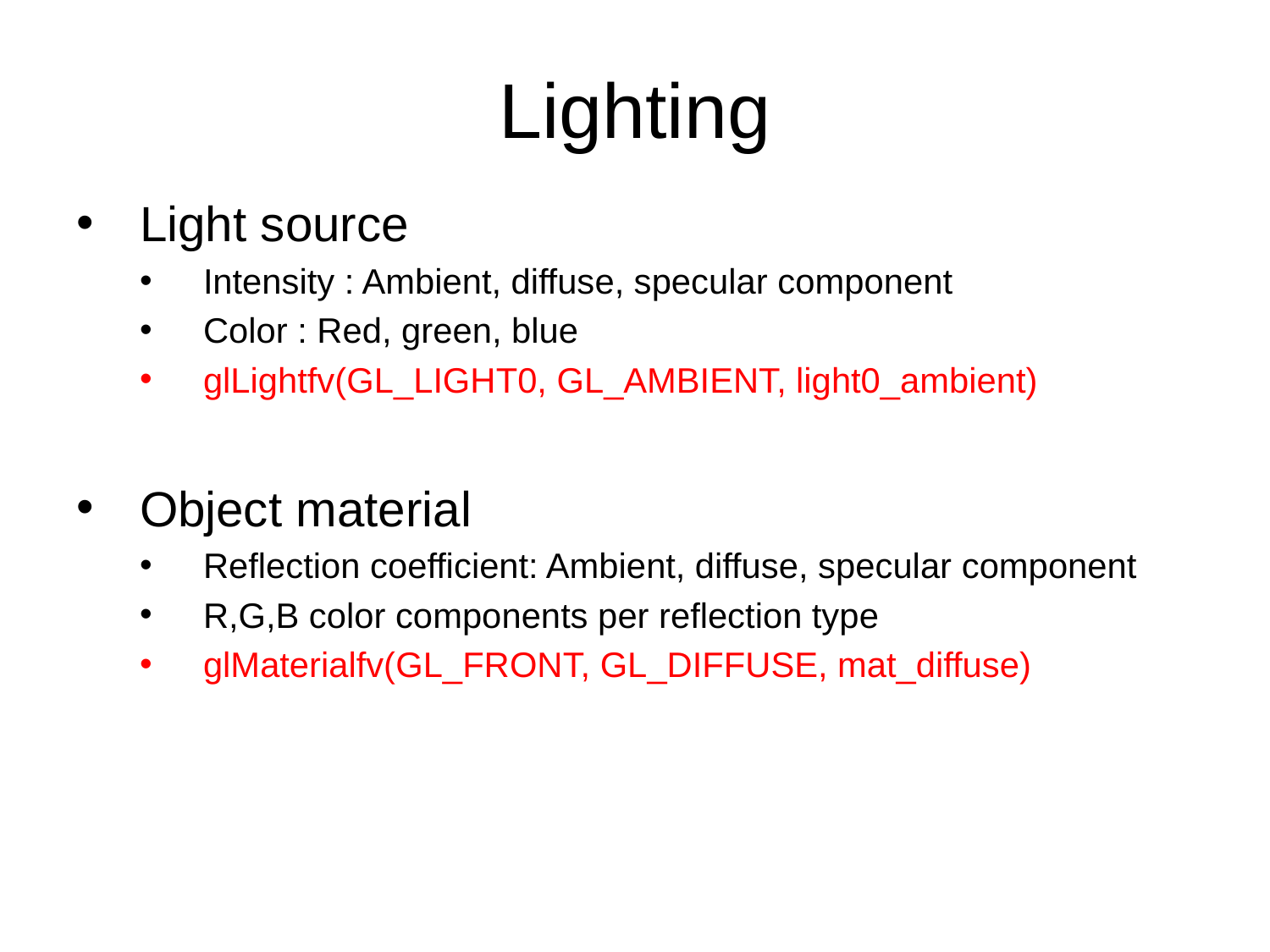

# Lighting
Light source
Intensity : Ambient, diffuse, specular component
Color : Red, green, blue
glLightfv(GL_LIGHT0, GL_AMBIENT, light0_ambient)

Object material
Reflection coefficient: Ambient, diffuse, specular component
R,G,B color components per reflection type
glMaterialfv(GL_FRONT, GL_DIFFUSE, mat_diffuse)